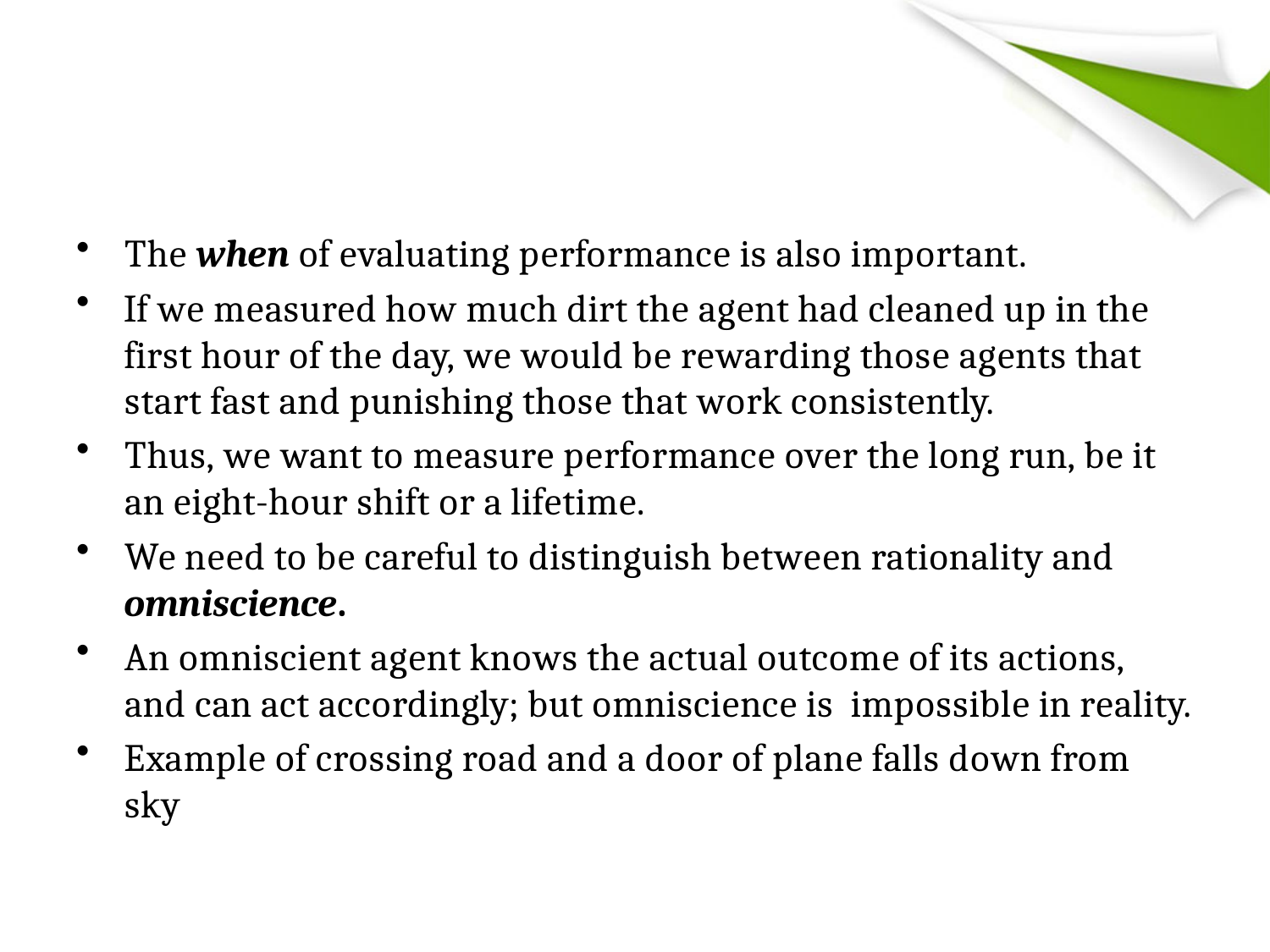

#
The when of evaluating performance is also important.
If we measured how much dirt the agent had cleaned up in the first hour of the day, we would be rewarding those agents that start fast and punishing those that work consistently.
Thus, we want to measure performance over the long run, be it an eight-hour shift or a lifetime.
We need to be careful to distinguish between rationality and omniscience.
An omniscient agent knows the actual outcome of its actions, and can act accordingly; but omniscience is  impossible in reality.
Example of crossing road and a door of plane falls down from sky